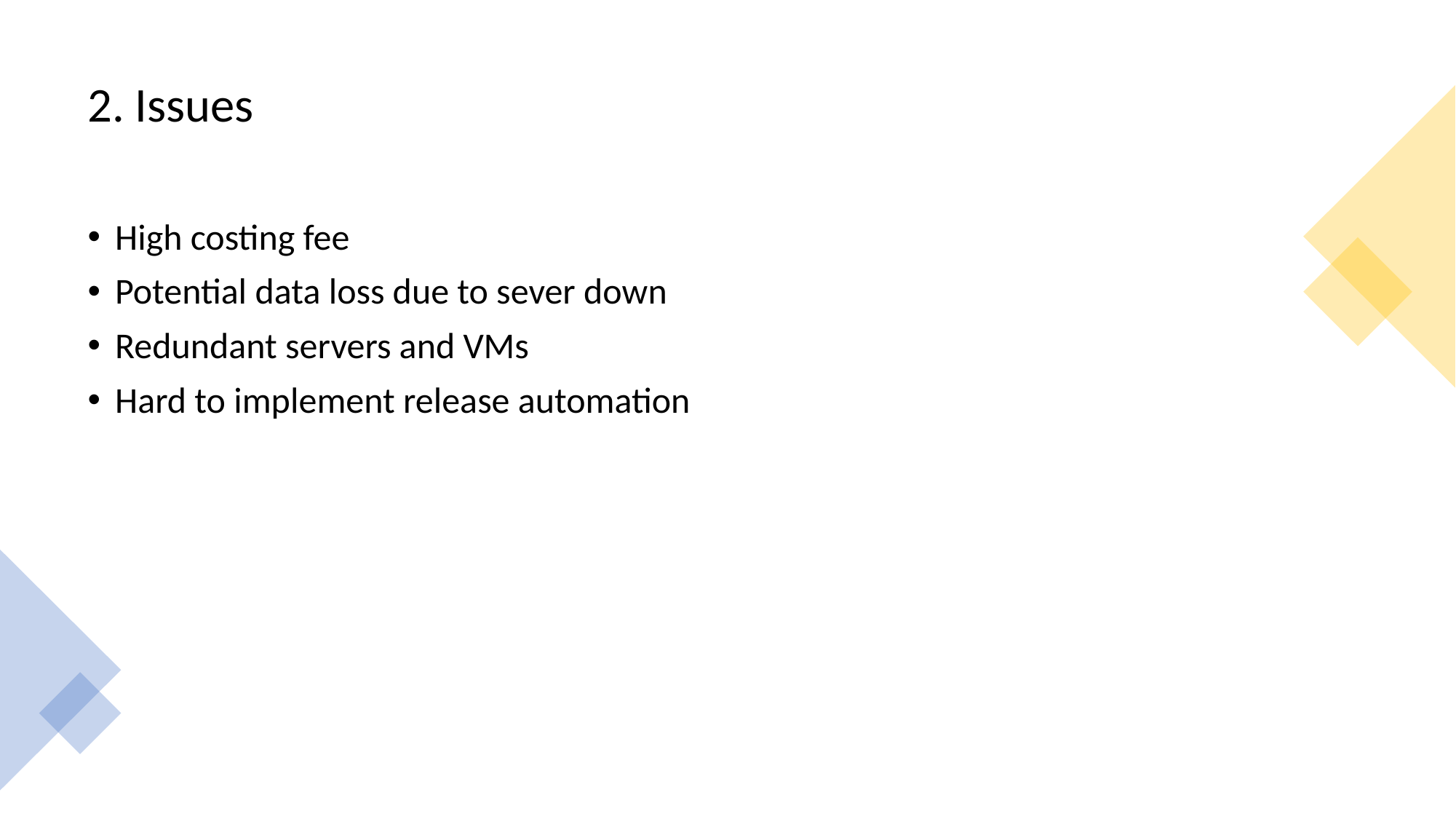

2. Issues

High costing fee
Potential data loss due to sever down
Redundant servers and VMs
Hard to implement release automation